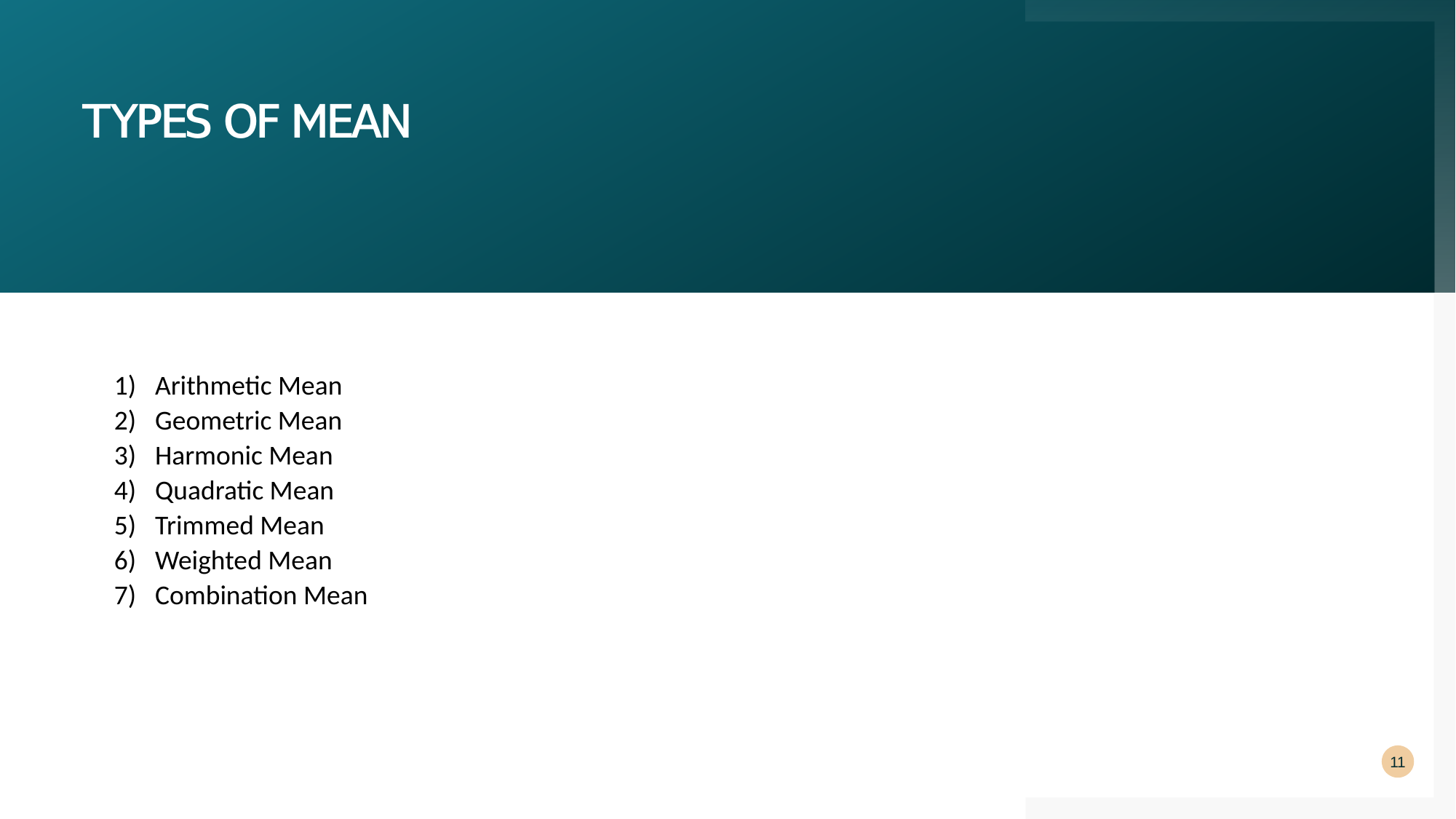

# Types of mean
Arithmetic Mean
Geometric Mean
Harmonic Mean
Quadratic Mean
Trimmed Mean
Weighted Mean
Combination Mean
11